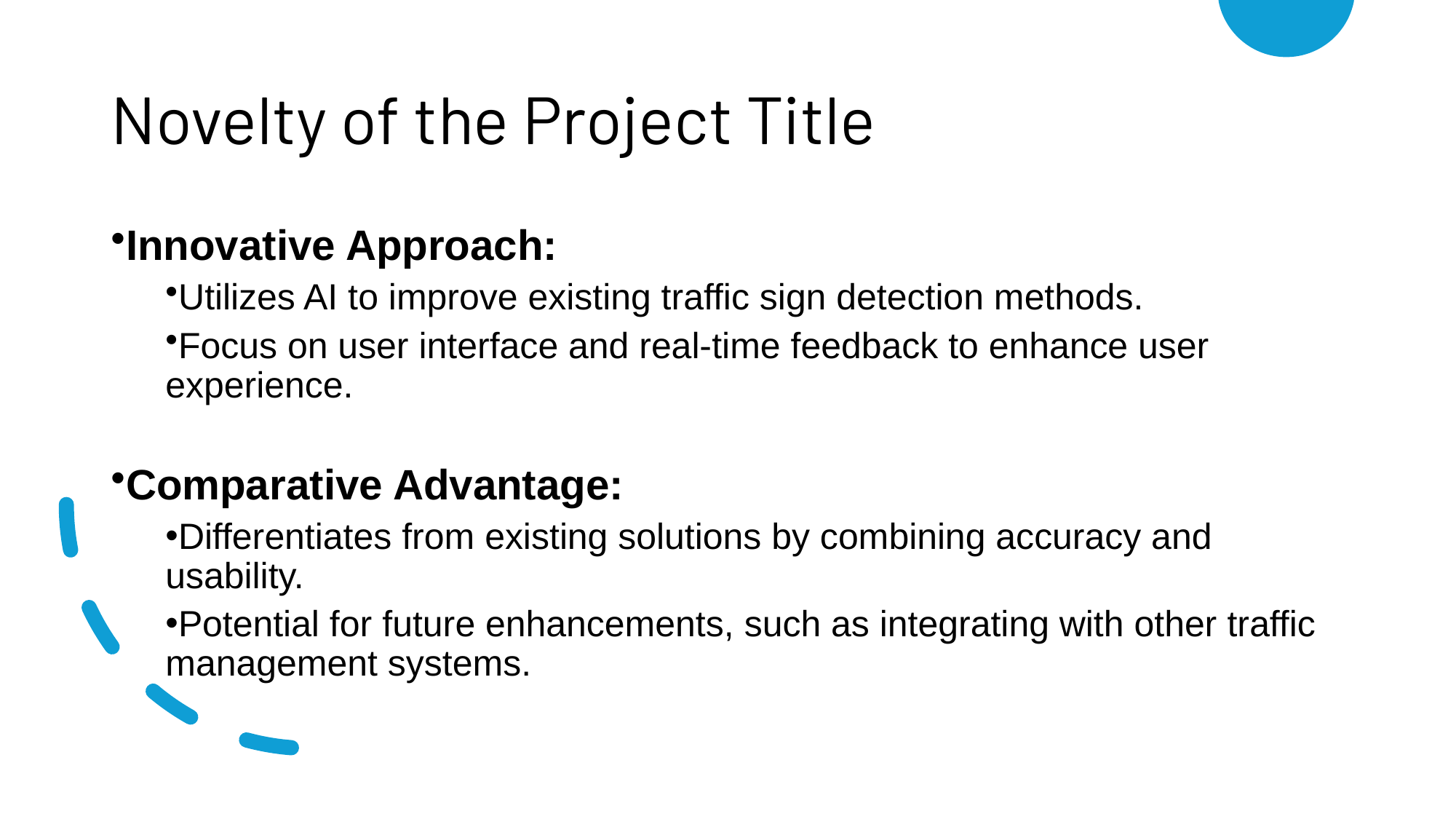

# Novelty of the Project Title
Innovative Approach:
Utilizes AI to improve existing traffic sign detection methods.
Focus on user interface and real-time feedback to enhance user experience.

Comparative Advantage:
Differentiates from existing solutions by combining accuracy and usability.
Potential for future enhancements, such as integrating with other traffic management systems.